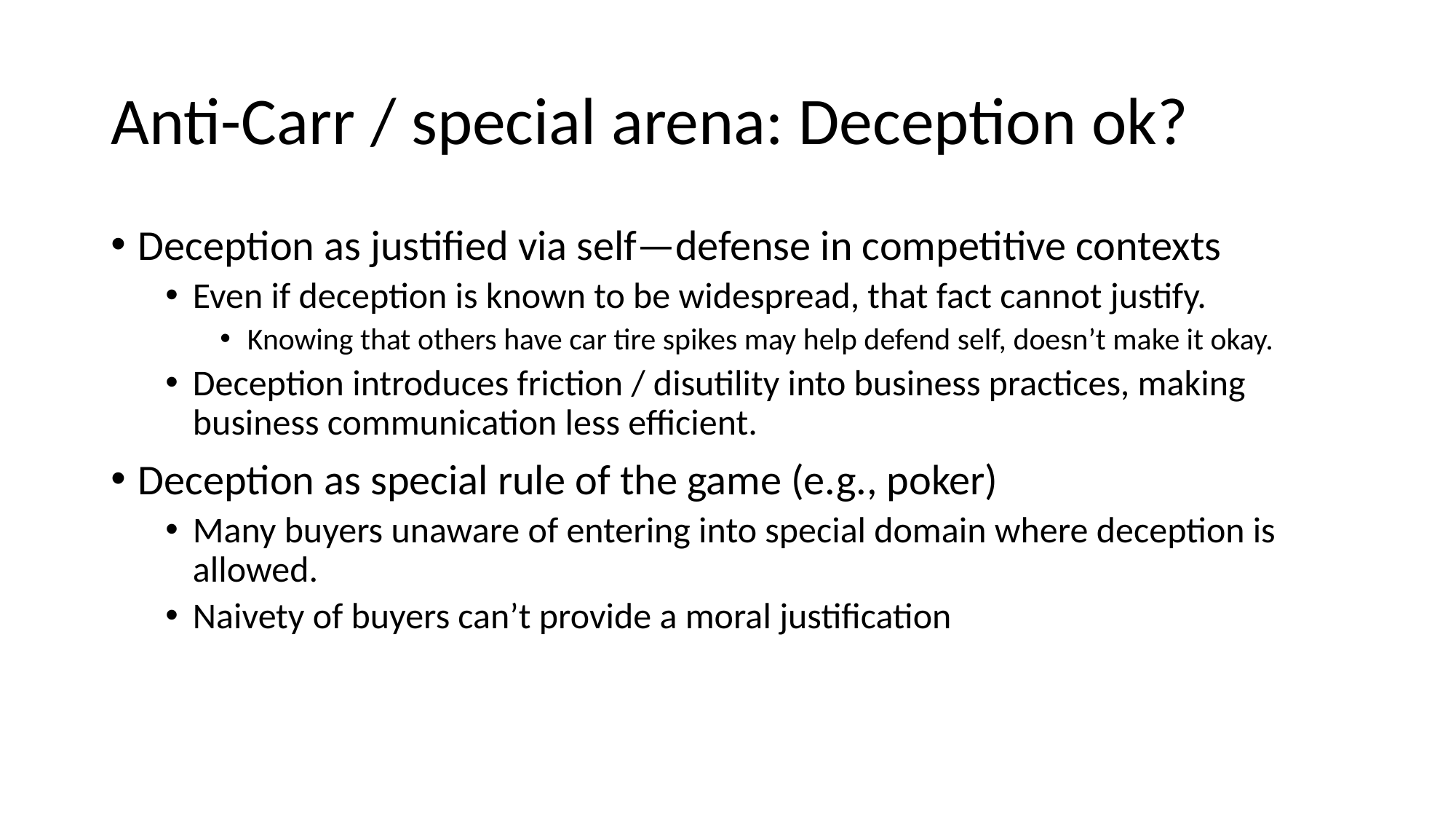

# Anti-Carr / special arena: Deception ok?
Deception as justified via self—defense in competitive contexts
Even if deception is known to be widespread, that fact cannot justify.
Knowing that others have car tire spikes may help defend self, doesn’t make it okay.
Deception introduces friction / disutility into business practices, making business communication less efficient.
Deception as special rule of the game (e.g., poker)
Many buyers unaware of entering into special domain where deception is allowed.
Naivety of buyers can’t provide a moral justification